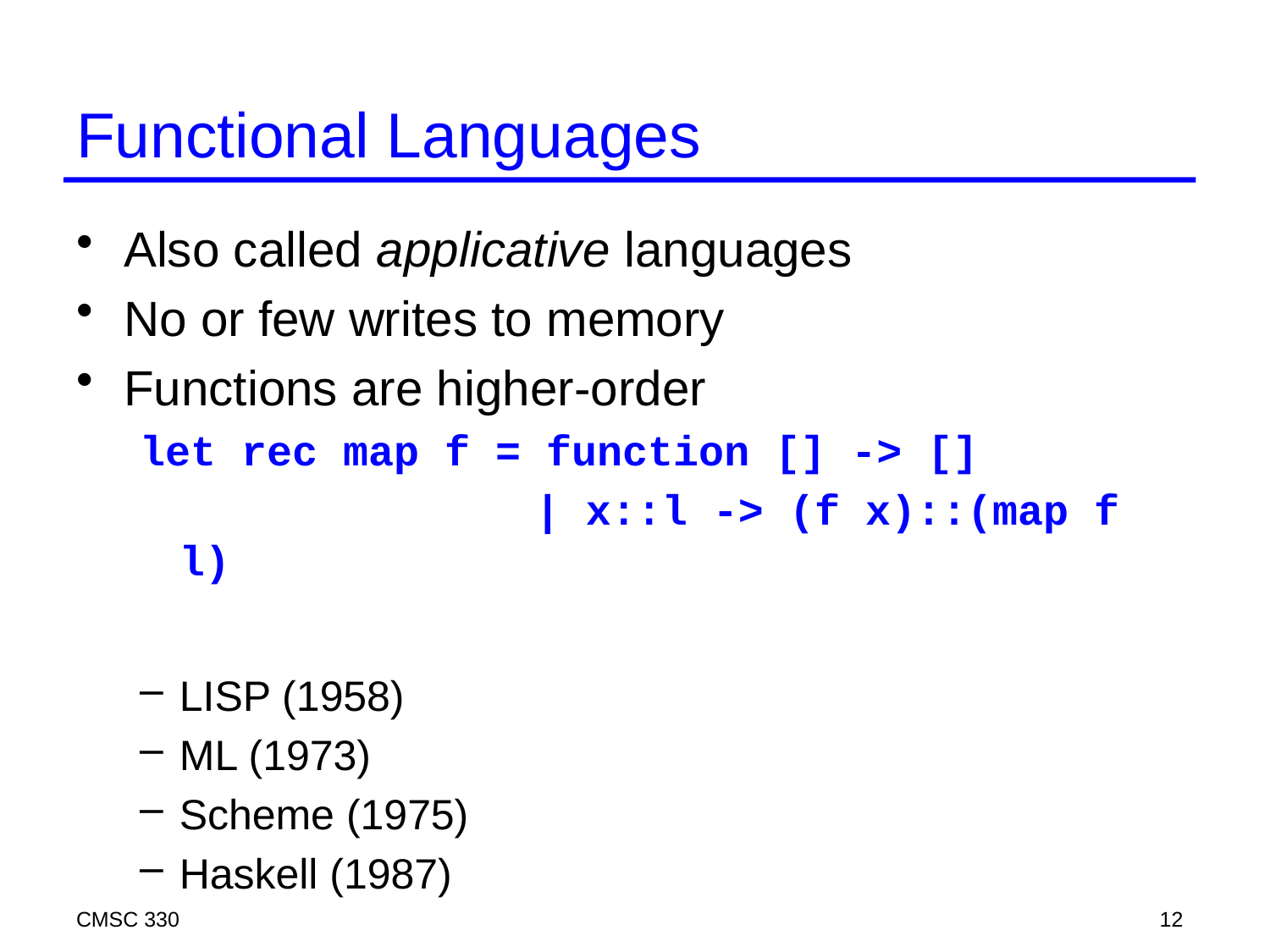

# Functional Languages
Also called applicative languages
No or few writes to memory
Functions are higher-order
let rec map f = function [] -> []
			    | x::l -> (f x)::(map f l)

LISP (1958)
ML (1973)
Scheme (1975)
Haskell (1987)
CMSC 330
12